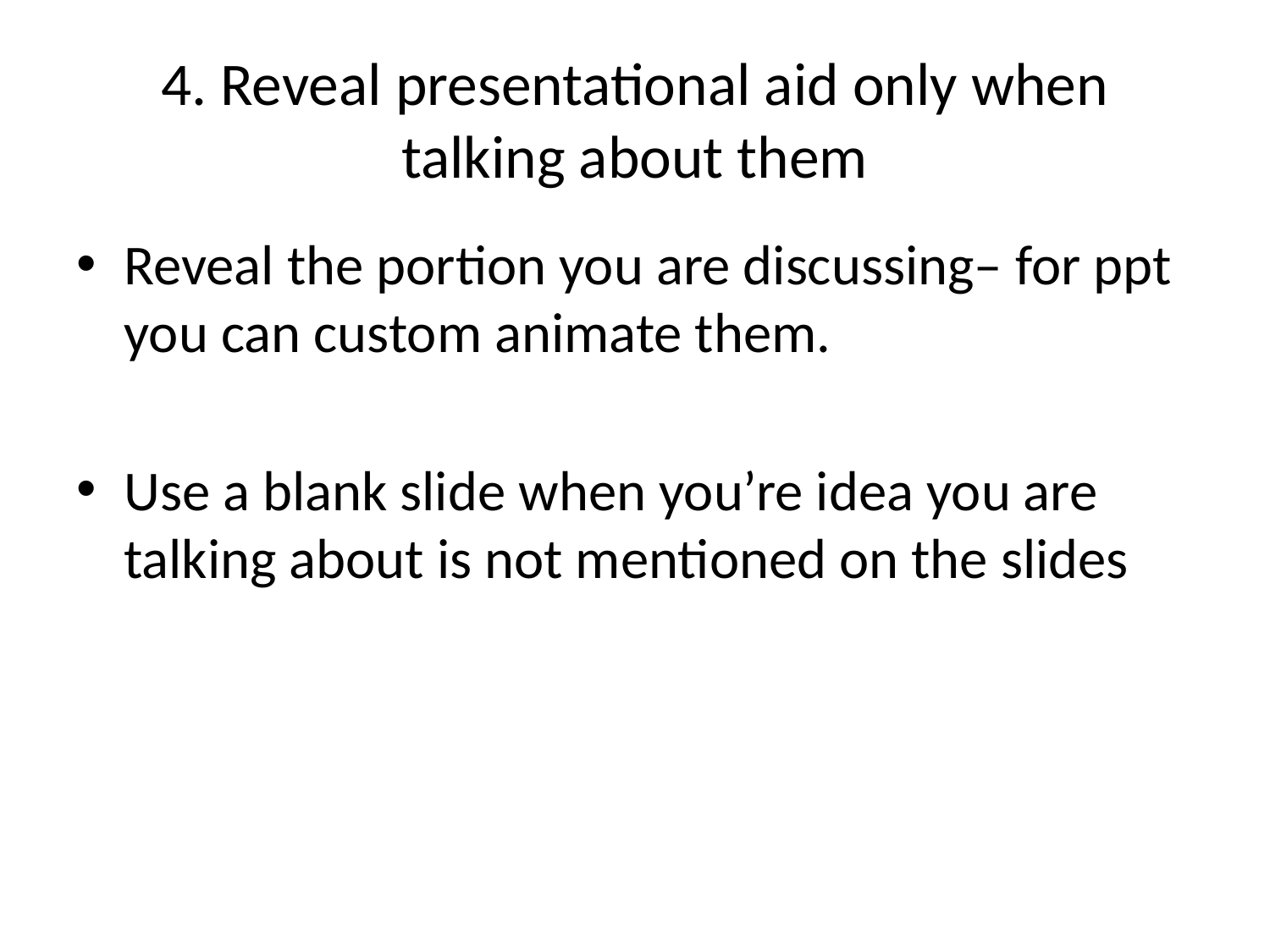

# 4. Reveal presentational aid only when talking about them
Reveal the portion you are discussing– for ppt you can custom animate them.

Use a blank slide when you’re idea you are talking about is not mentioned on the slides